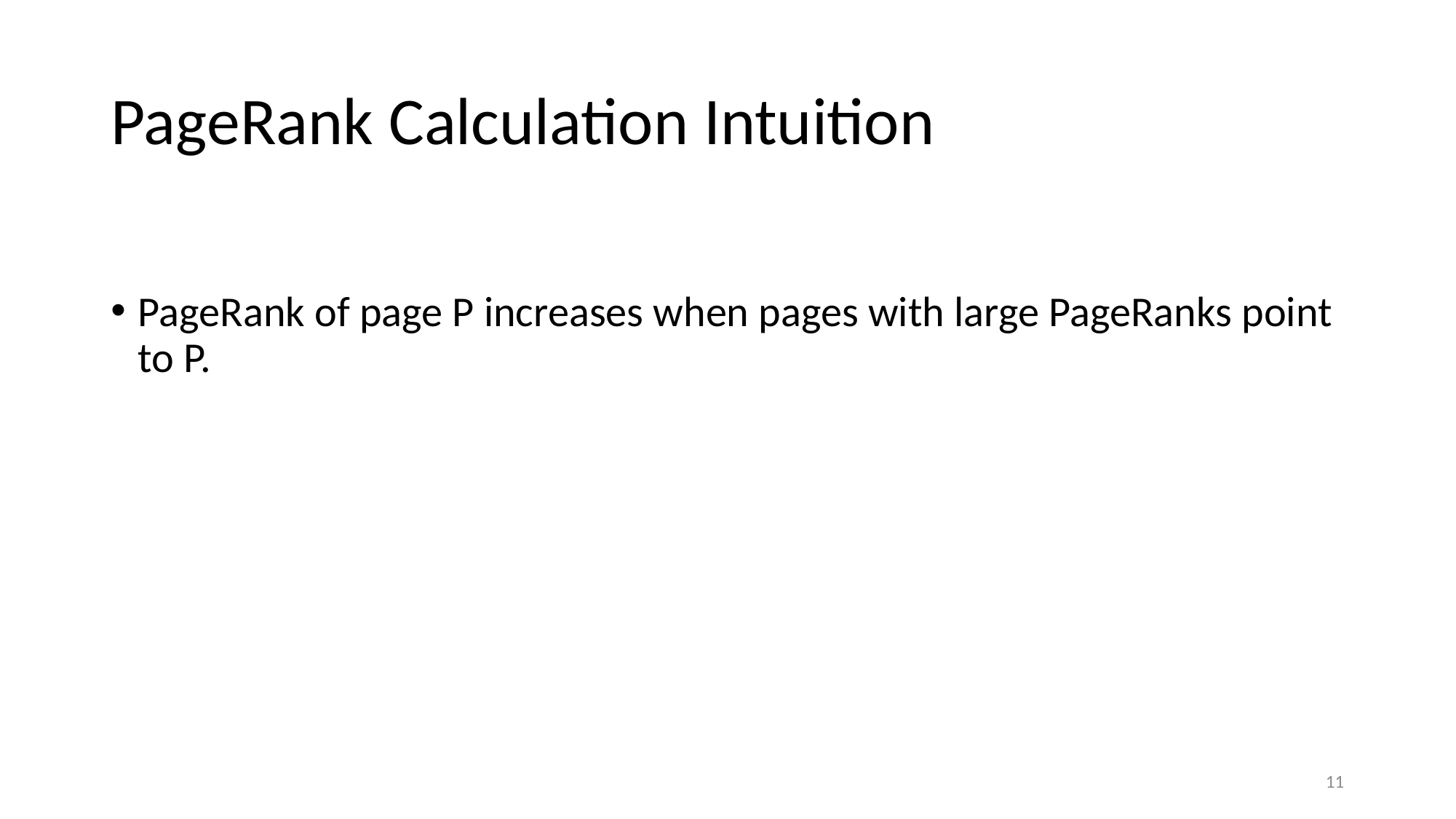

# PageRank Calculation Intuition

PageRank of page P increases when pages with large PageRanks point to P.
11